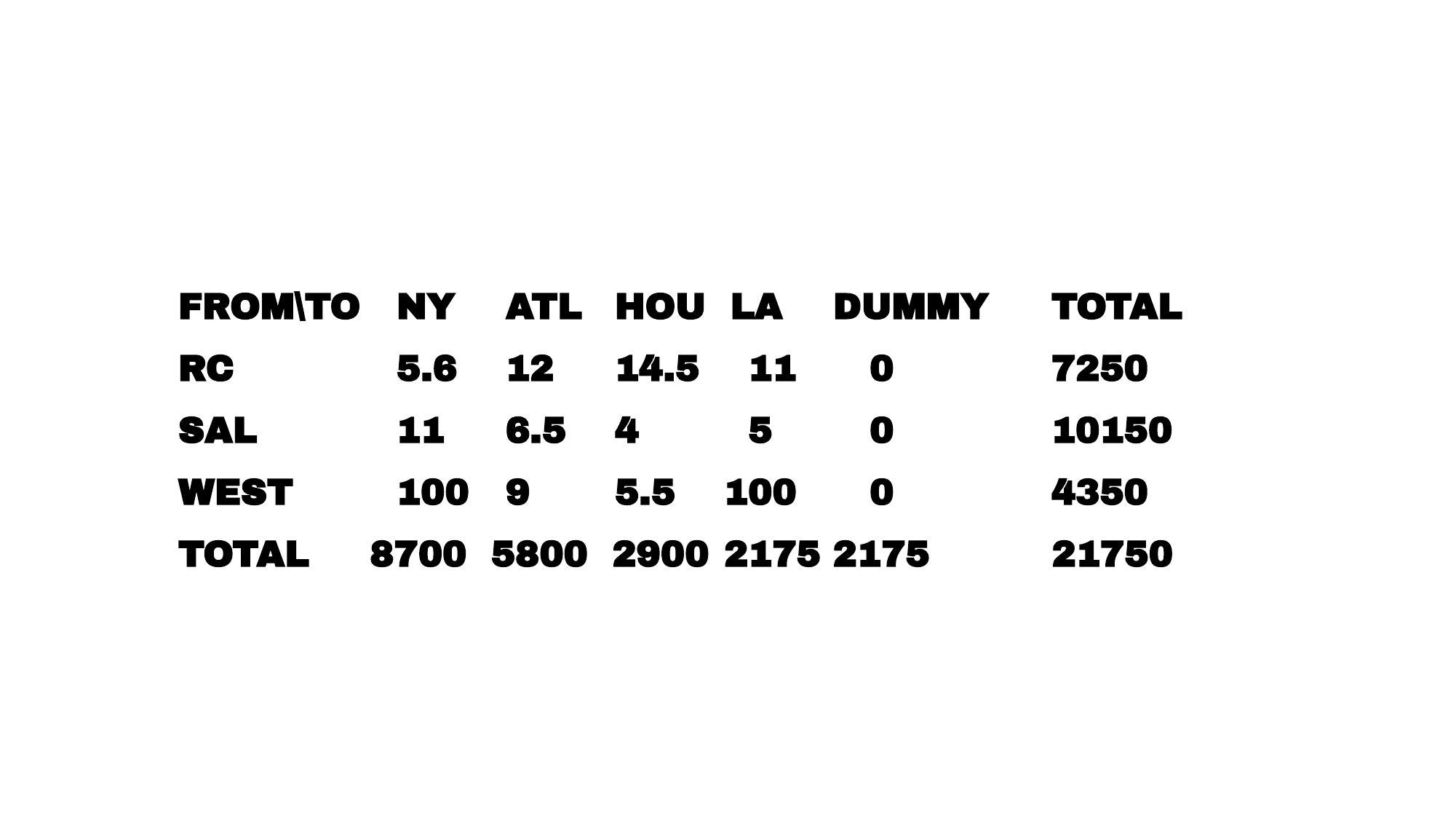

FROM\TO	NY	ATL	HOU  LA	DUMMY	TOTAL
RC		5.6	12	14.5	  11	   0		7250
SAL		11	6.5	4	  5	   0		10150
WEST	100	9	5.5	100	   0		4350
TOTAL     8700  5800  2900	2175 2175	         21750